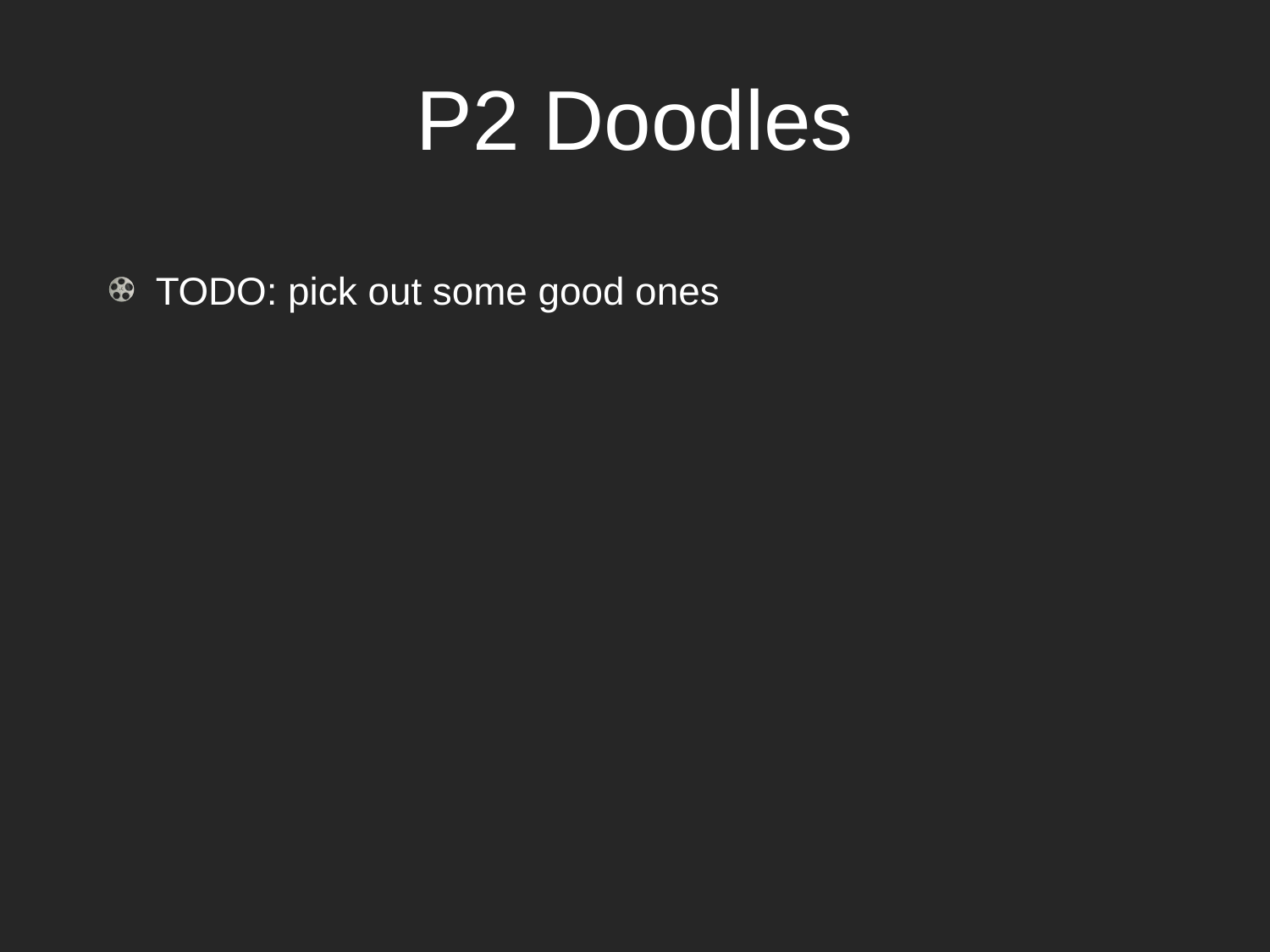

# P2 Doodles
TODO: pick out some good ones